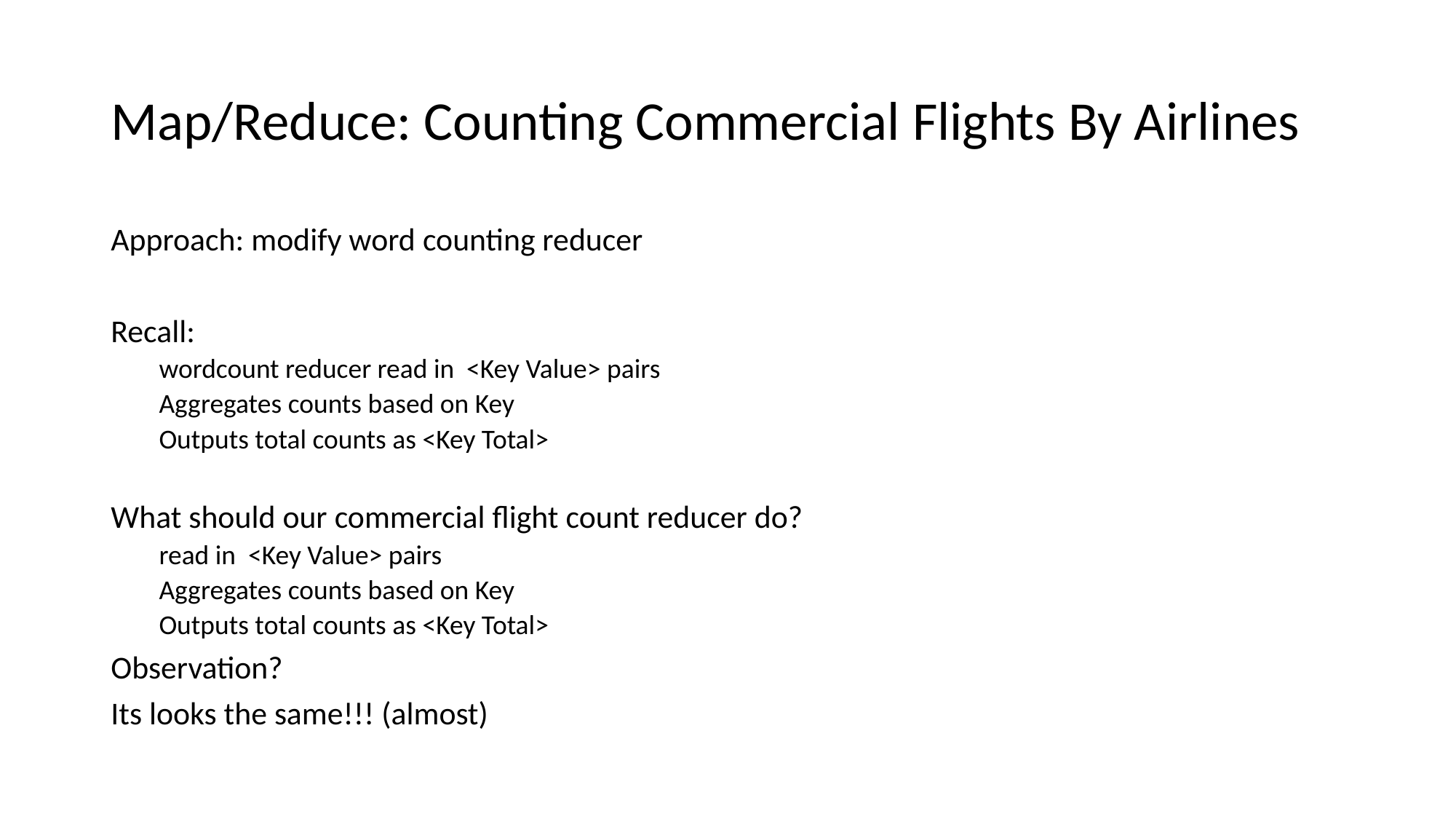

# Map/Reduce: Counting Commercial Flights By Airlines
Approach: modify word counting reducer

Recall:
wordcount reducer read in  <Key Value> pairs
Aggregates counts based on Key
Outputs total counts as <Key Total>

What should our commercial flight count reducer do?
read in  <Key Value> pairs
Aggregates counts based on Key
Outputs total counts as <Key Total>
Observation?
Its looks the same!!! (almost)